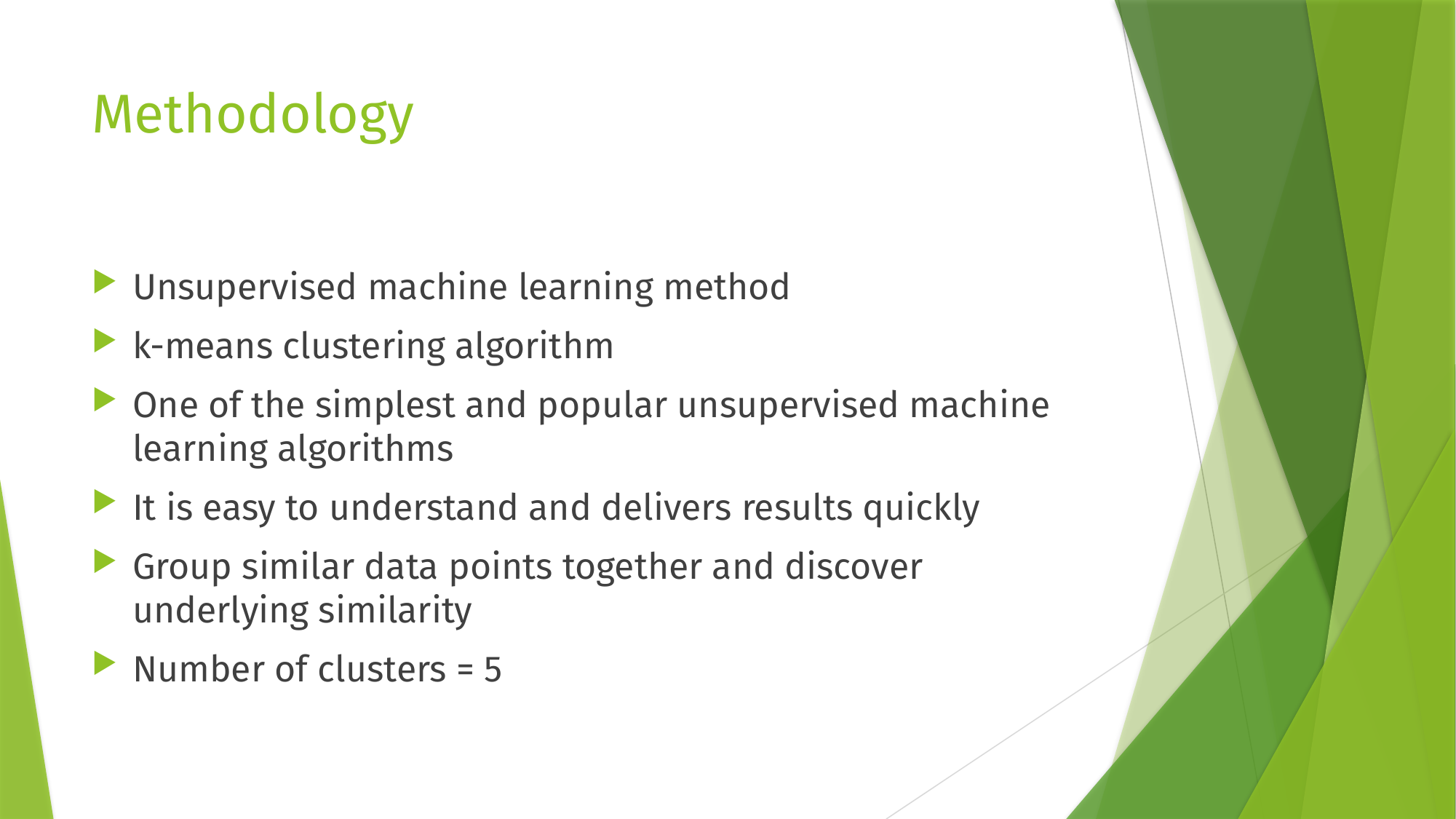

# Methodology
Unsupervised machine learning method
k-means clustering algorithm
One of the simplest and popular unsupervised machine learning algorithms
It is easy to understand and delivers results quickly
Group similar data points together and discover underlying similarity
Number of clusters = 5